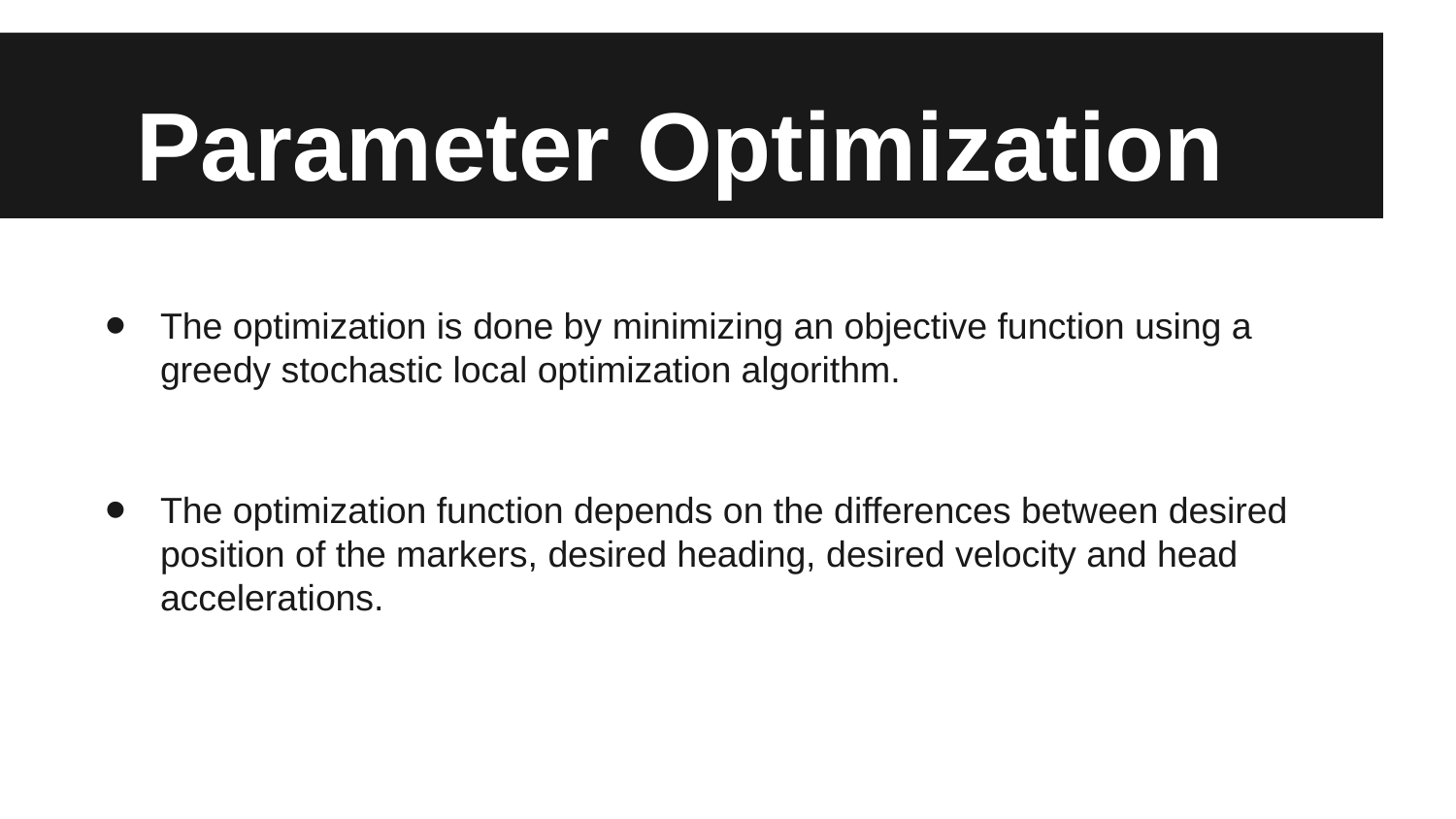

# Parameter Optimization

The optimization is done by minimizing an objective function using a greedy stochastic local optimization algorithm.

The optimization function depends on the differences between desired position of the markers, desired heading, desired velocity and head accelerations.